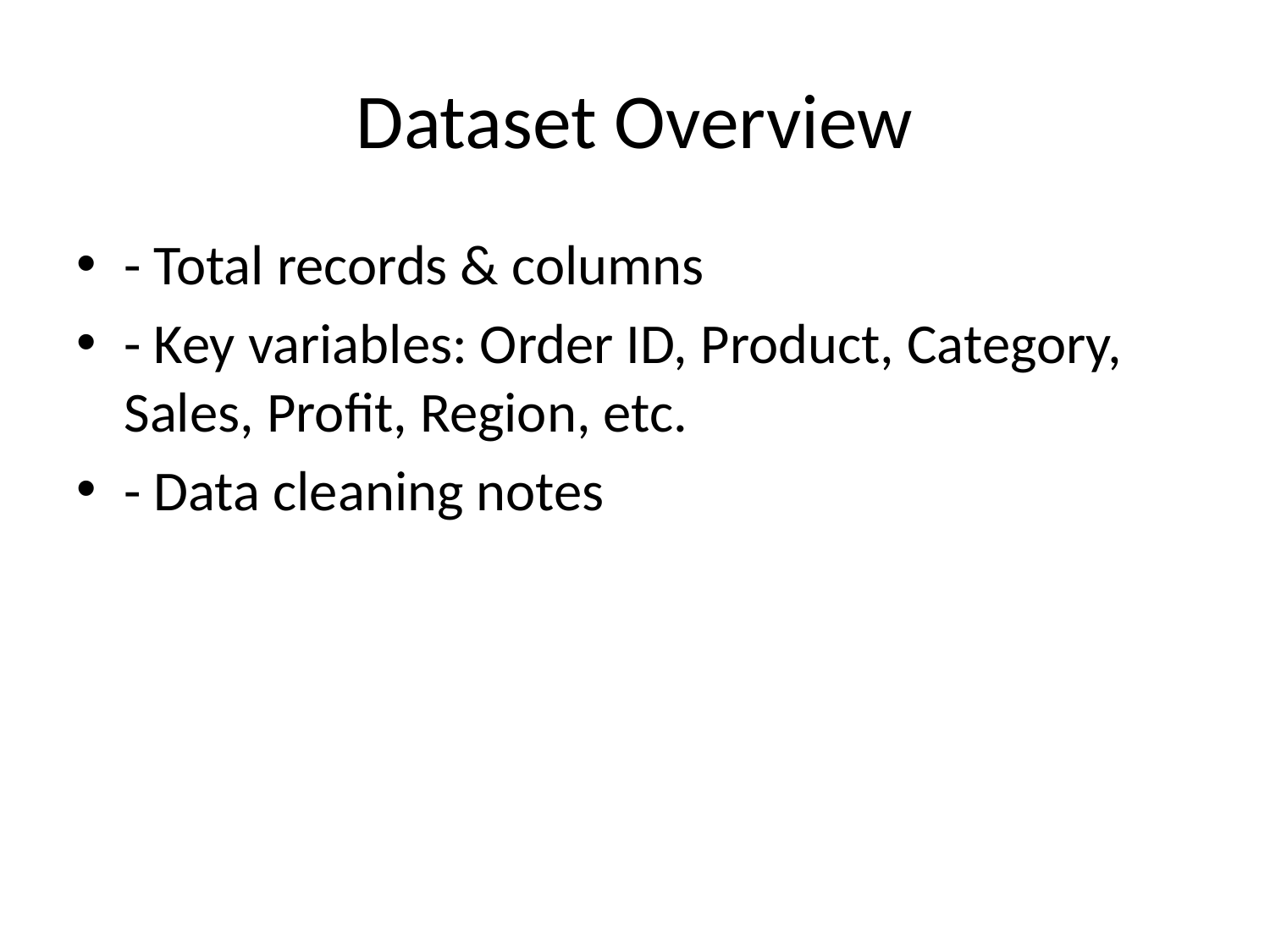

# Dataset Overview
- Total records & columns
- Key variables: Order ID, Product, Category, Sales, Profit, Region, etc.
- Data cleaning notes